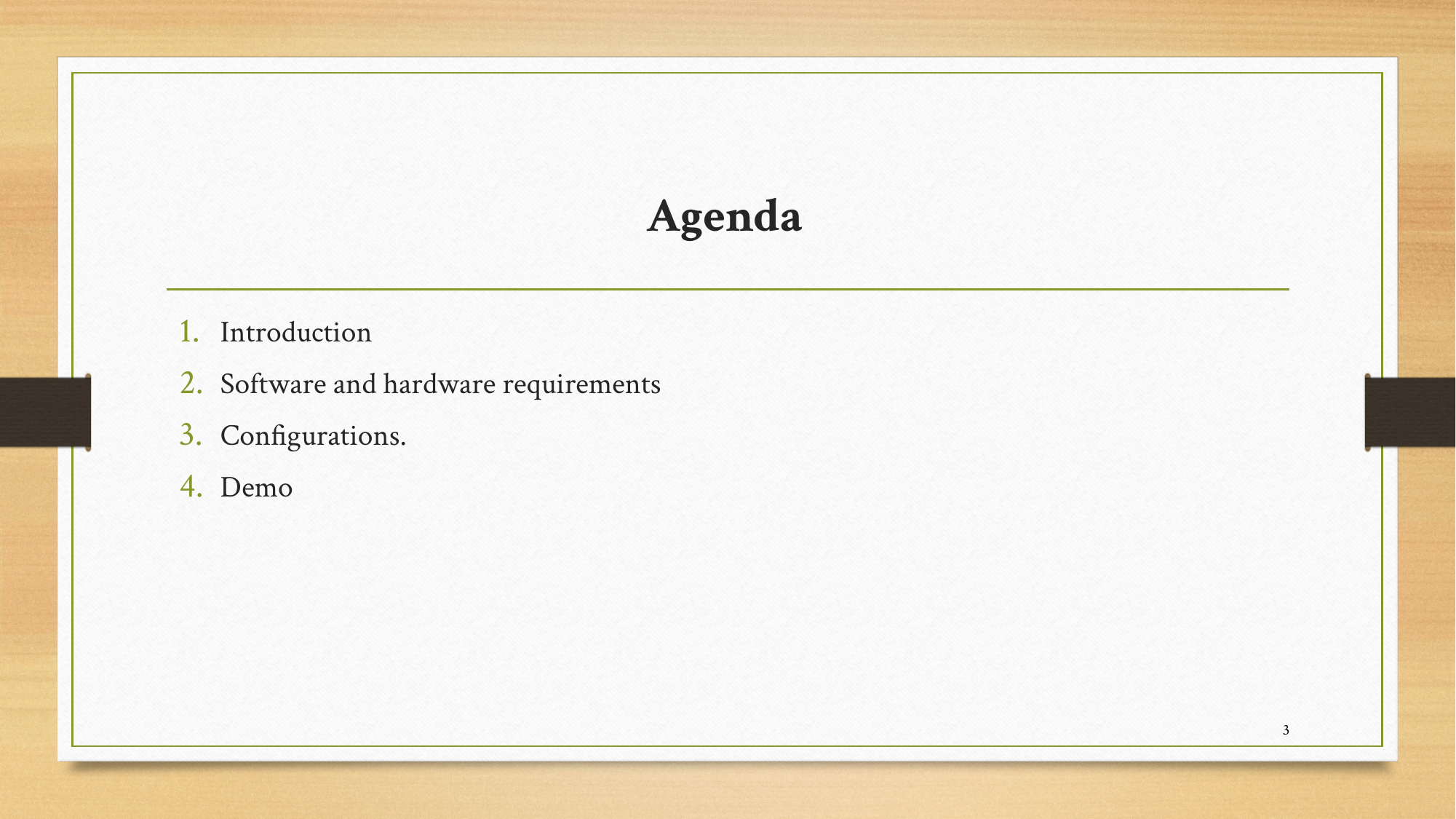

# Agenda
Introduction
Software and hardware requirements
Configurations.
Demo

3